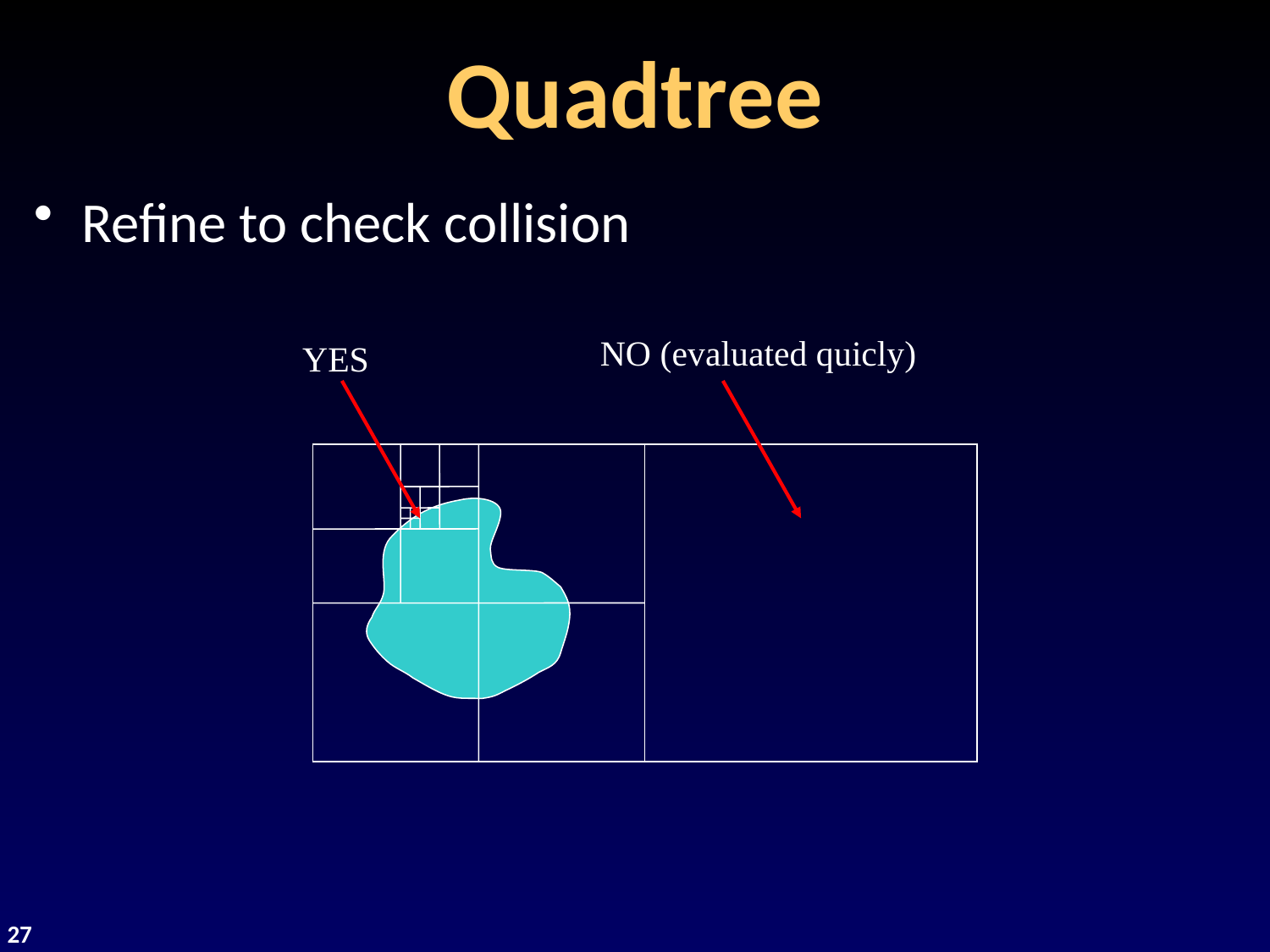

# Quadtree
Refine to check collision
NO (evaluated quicly)
YES

27